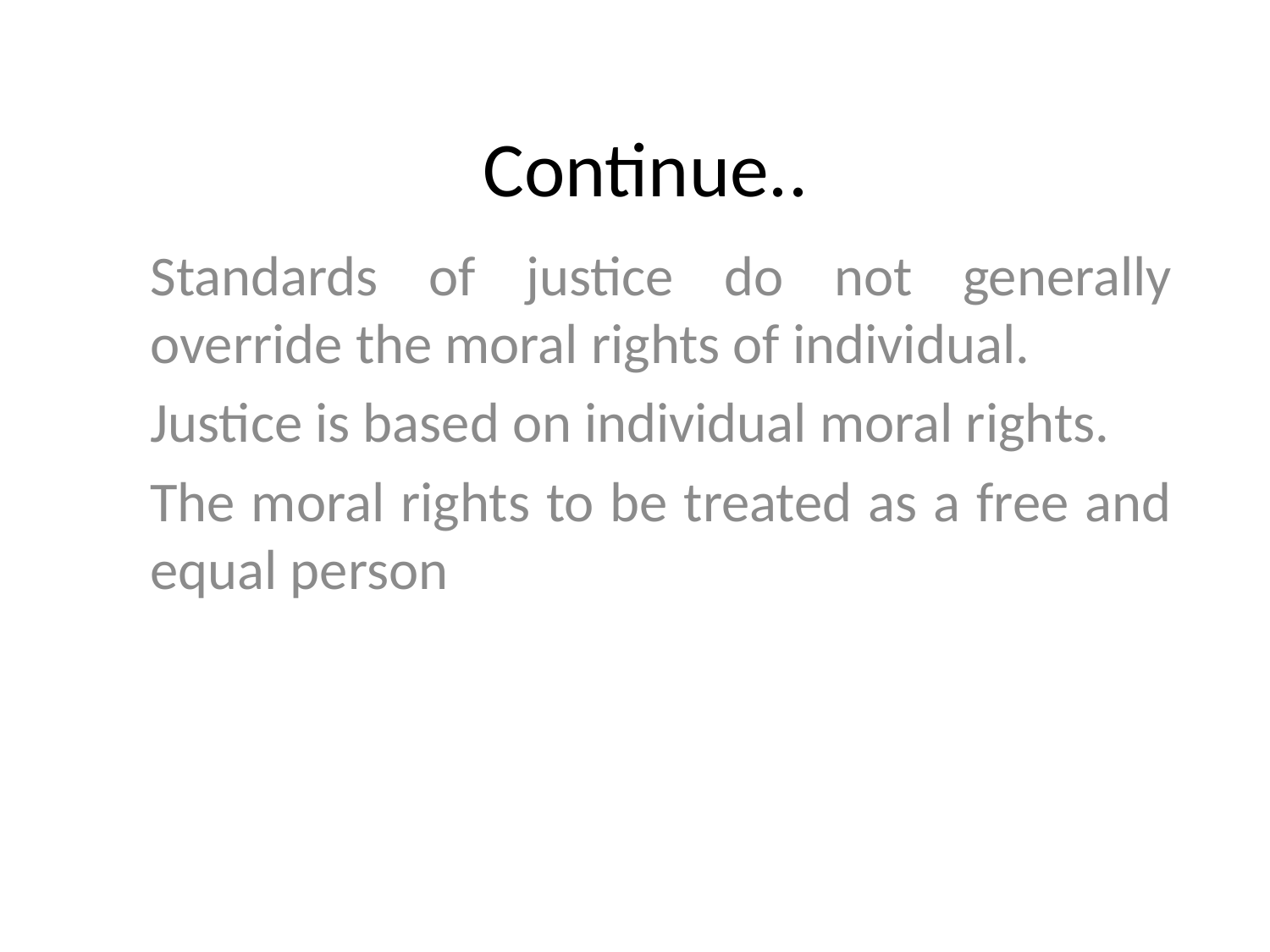

# Continue..
Standards of justice do not generally override the moral rights of individual.
Justice is based on individual moral rights.
The moral rights to be treated as a free and equal person